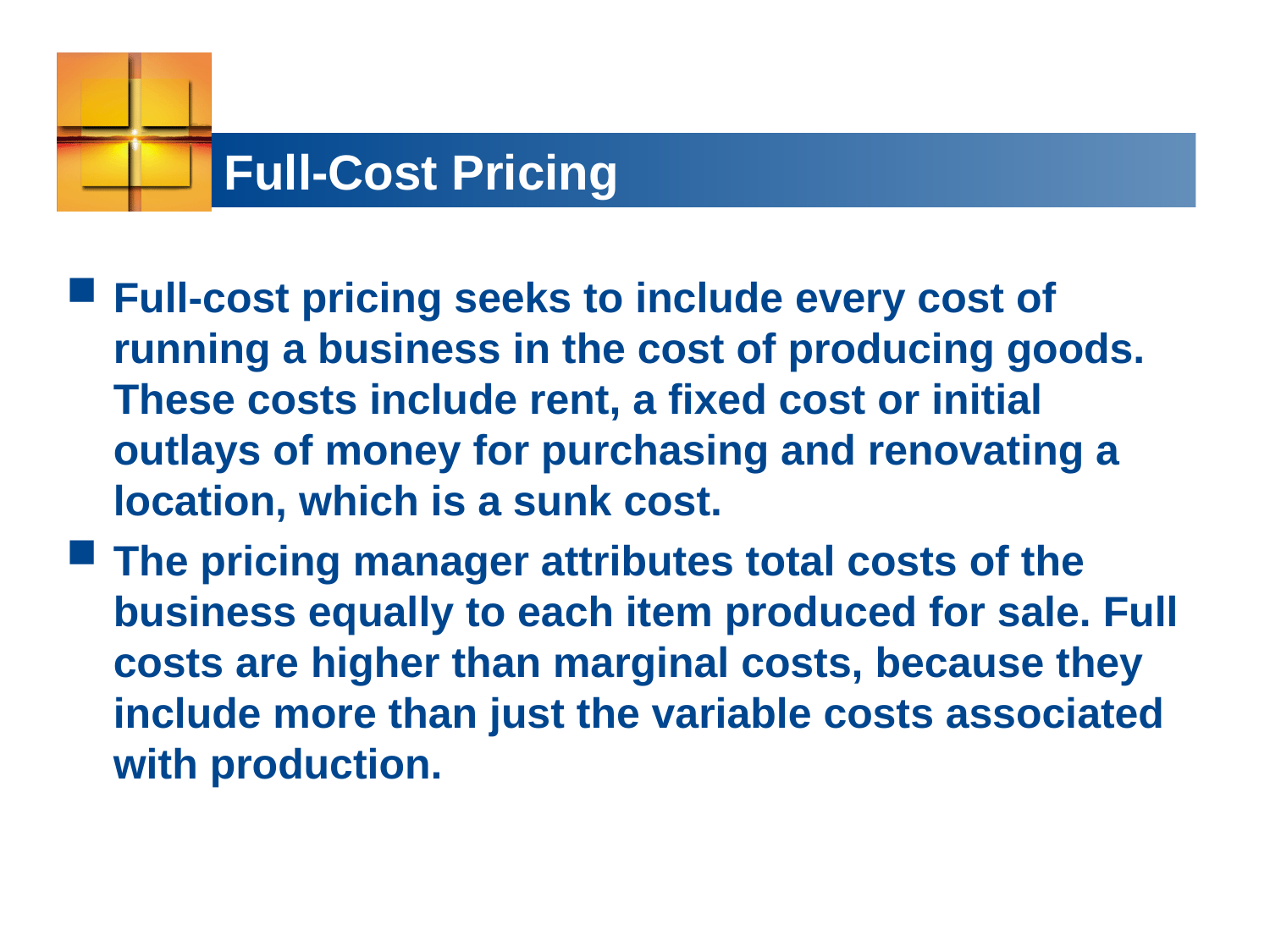

# Full-Cost Pricing
Full-cost pricing seeks to include every cost of running a business in the cost of producing goods. These costs include rent, a fixed cost or initial outlays of money for purchasing and renovating a location, which is a sunk cost.
The pricing manager attributes total costs of the business equally to each item produced for sale. Full costs are higher than marginal costs, because they include more than just the variable costs associated with production.